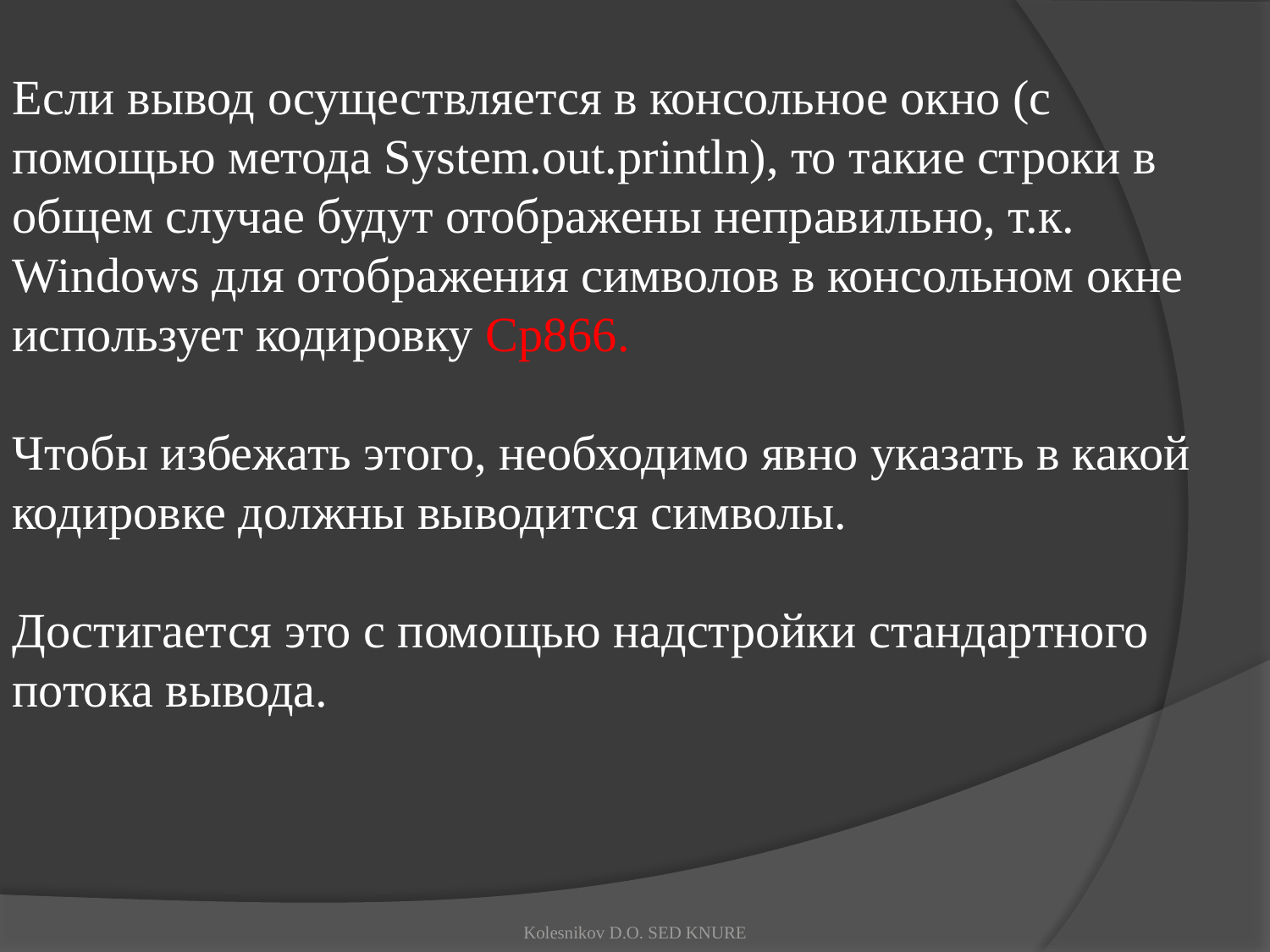

Если вывод осуществляется в консольное окно (с помощью метода System.out.println), то такие строки в общем случае будут отображены неправильно, т.к. Windows для отображения символов в консольном окне использует кодировку Cp866.

Чтобы избежать этого, необходимо явно указать в какой кодировке должны выводится символы.

Достигается это с помощью надстройки стандартного потока вывода.
Kolesnikov D.O. SED KNURE